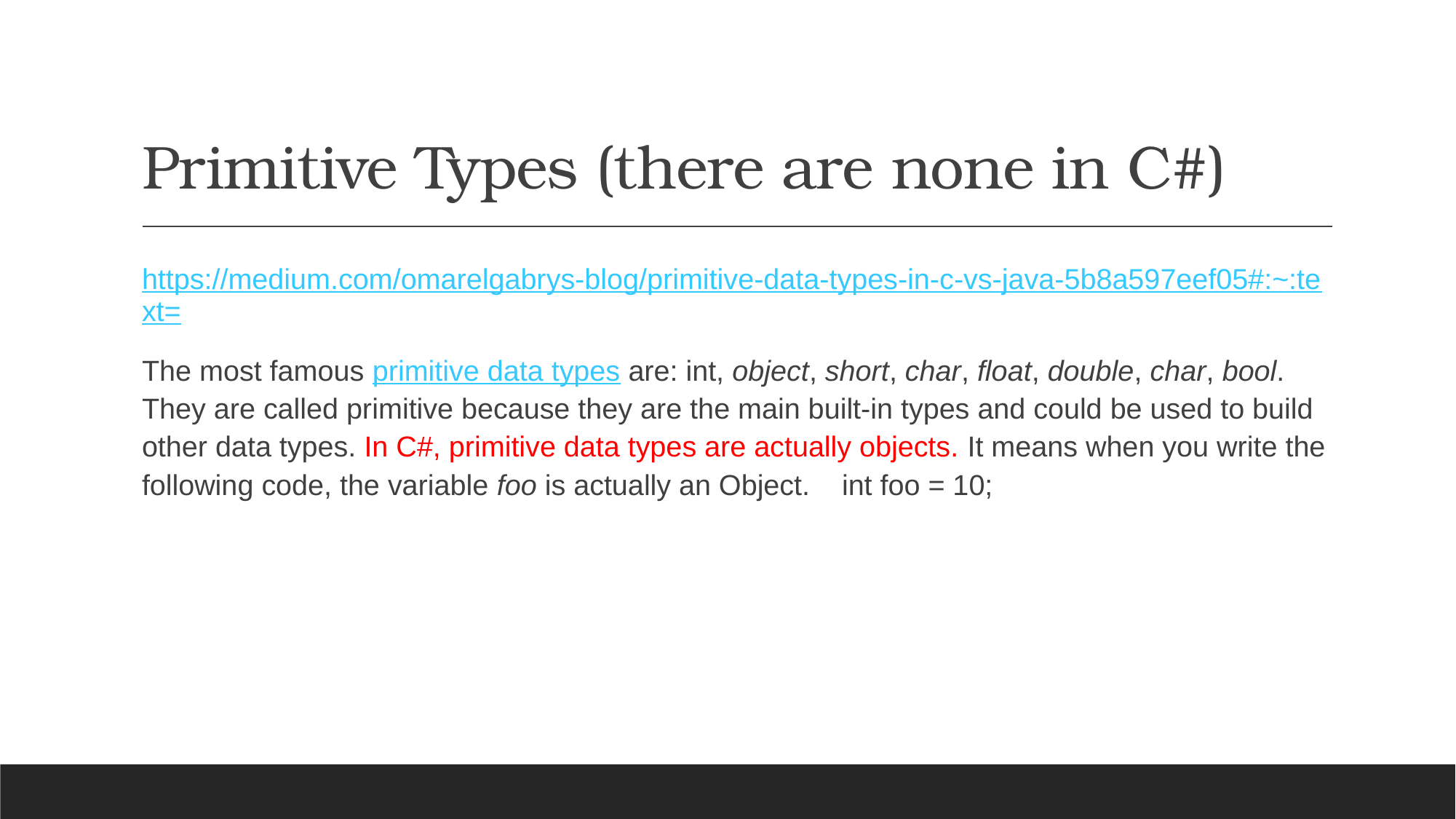

# Primitive Types (there are none in C#)
https://medium.com/omarelgabrys-blog/primitive-data-types-in-c-vs-java-5b8a597eef05#:~:text=
The most famous primitive data types are: int, object, short, char, float, double, char, bool. They are called primitive because they are the main built-in types and could be used to build other data types. In C#, primitive data types are actually objects. It means when you write the following code, the variable foo is actually an Object.    int foo = 10;